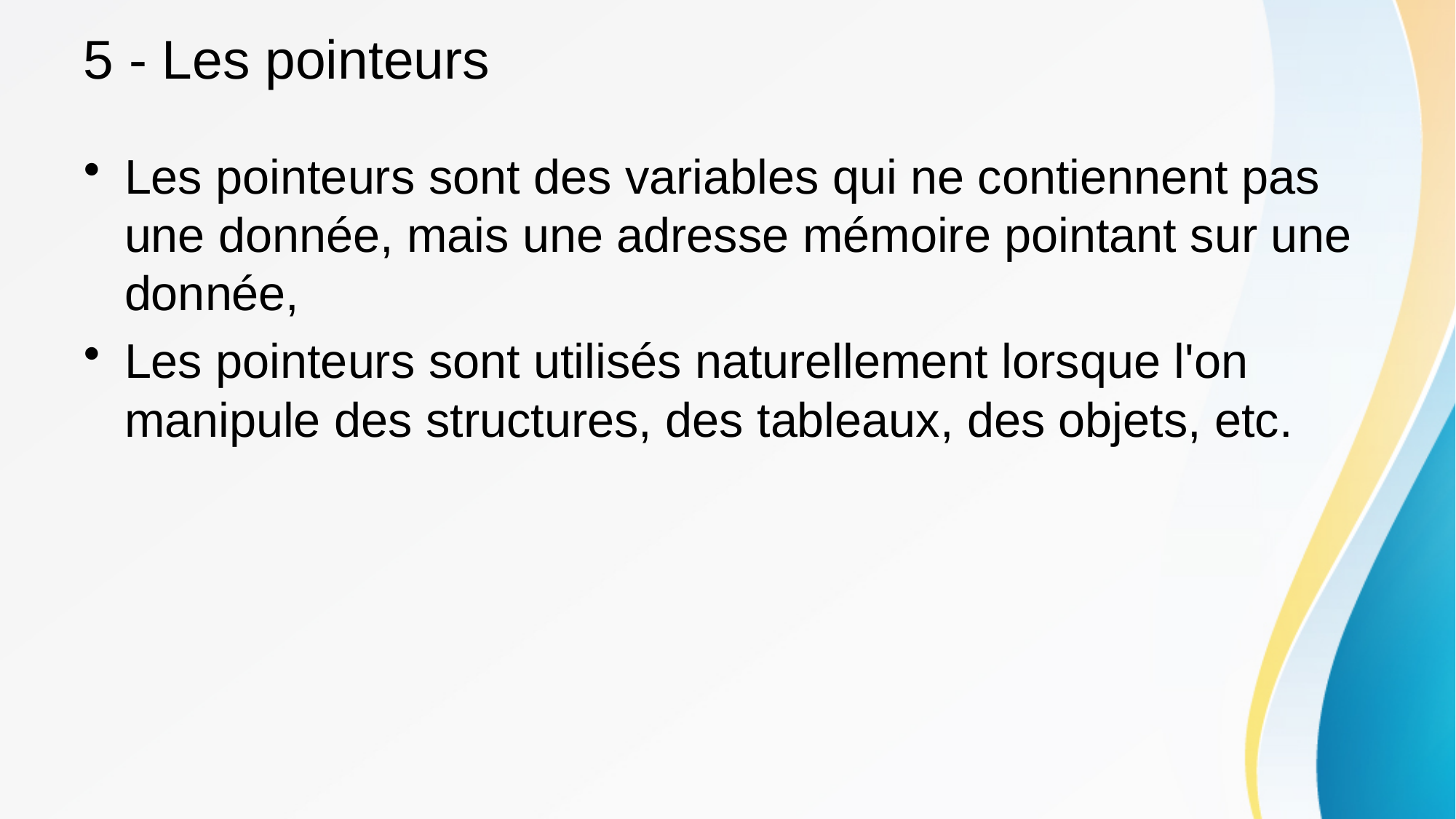

# 5 - Les pointeurs
Les pointeurs sont des variables qui ne contiennent pas une donnée, mais une adresse mémoire pointant sur une donnée,
Les pointeurs sont utilisés naturellement lorsque l'on manipule des structures, des tableaux, des objets, etc.